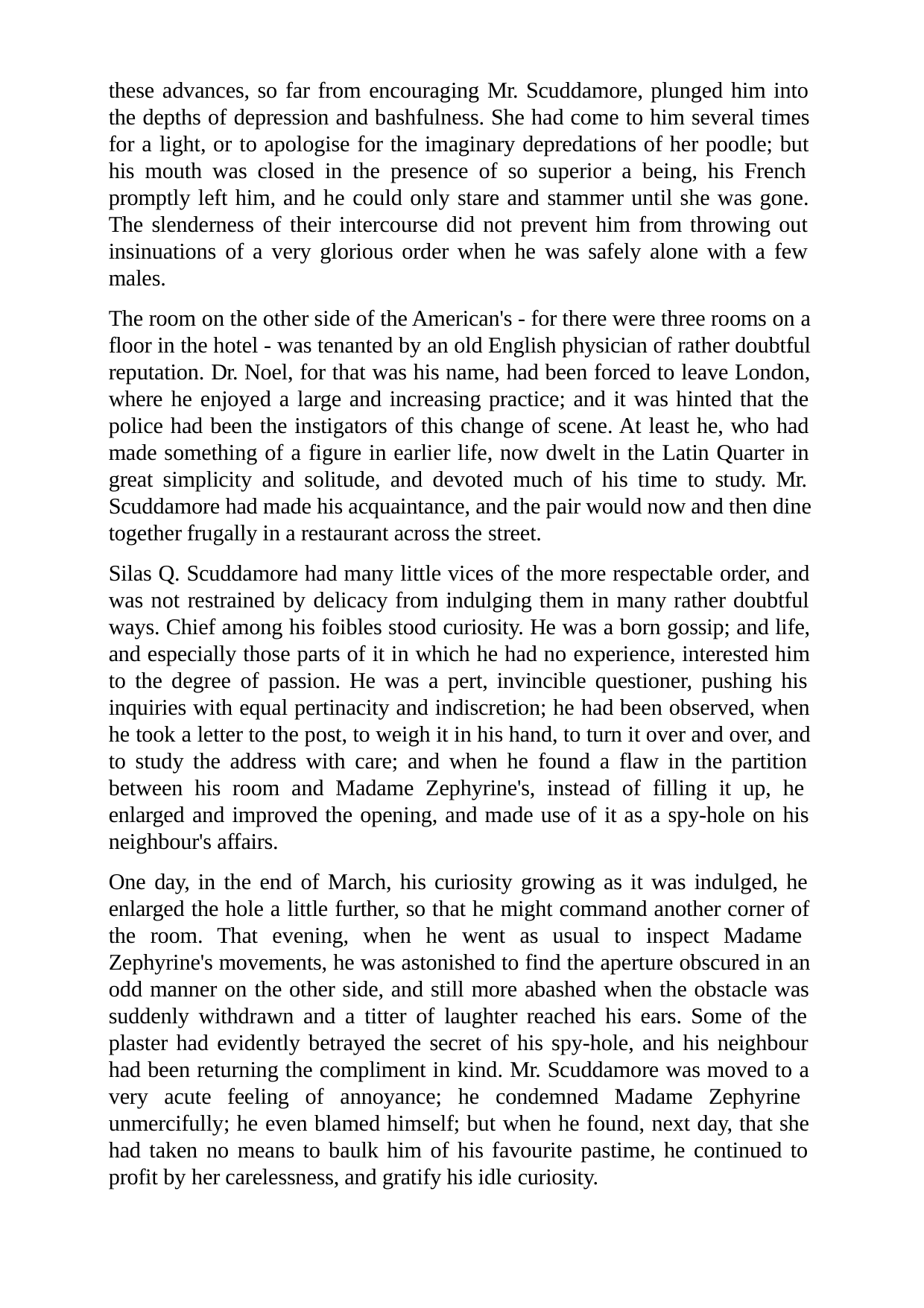

these advances, so far from encouraging Mr. Scuddamore, plunged him into  the depths of depression and bashfulness. She had come to him several times  for a light, or to apologise for the imaginary depredations of her poodle; but  his mouth was closed in the presence of so superior a being, his French  promptly left him, and he could only stare and stammer until she was gone.  The slenderness of their intercourse did not prevent him from throwing out  insinuations of a very glorious order when he was safely alone with a few  males.
The room on the other side of the American's - for there were three rooms on a  floor in the hotel - was tenanted by an old English physician of rather doubtful  reputation. Dr. Noel, for that was his name, had been forced to leave London,  where he enjoyed a large and increasing practice; and it was hinted that the  police had been the instigators of this change of scene. At least he, who had  made something of a figure in earlier life, now dwelt in the Latin Quarter in  great simplicity and solitude, and devoted much of his time to study. Mr.  Scuddamore had made his acquaintance, and the pair would now and then dine  together frugally in a restaurant across the street.
Silas Q. Scuddamore had many little vices of the more respectable order, and  was not restrained by delicacy from indulging them in many rather doubtful  ways. Chief among his foibles stood curiosity. He was a born gossip; and life,  and especially those parts of it in which he had no experience, interested him  to the degree of passion. He was a pert, invincible questioner, pushing his  inquiries with equal pertinacity and indiscretion; he had been observed, when  he took a letter to the post, to weigh it in his hand, to turn it over and over, and  to study the address with care; and when he found a flaw in the partition  between his room and Madame Zephyrine's, instead of filling it up, he  enlarged and improved the opening, and made use of it as a spy-hole on his  neighbour's affairs.
One day, in the end of March, his curiosity growing as it was indulged, he  enlarged the hole a little further, so that he might command another corner of  the room. That evening, when he went as usual to inspect Madame  Zephyrine's movements, he was astonished to find the aperture obscured in an  odd manner on the other side, and still more abashed when the obstacle was  suddenly withdrawn and a titter of laughter reached his ears. Some of the  plaster had evidently betrayed the secret of his spy-hole, and his neighbour  had been returning the compliment in kind. Mr. Scuddamore was moved to a  very acute feeling of annoyance; he condemned Madame Zephyrine  unmercifully; he even blamed himself; but when he found, next day, that she  had taken no means to baulk him of his favourite pastime, he continued to  profit by her carelessness, and gratify his idle curiosity.